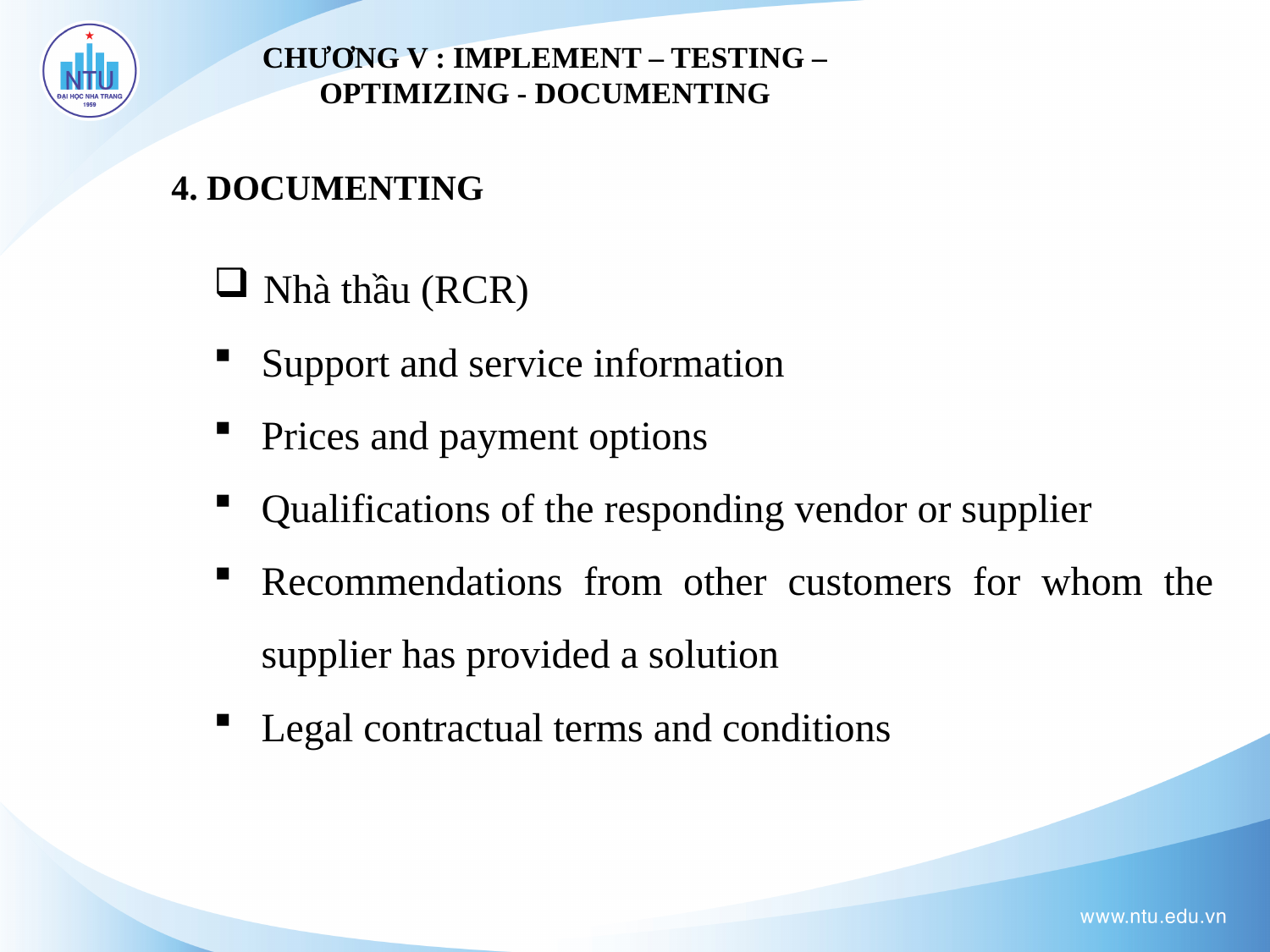

CHƯƠNG V : IMPLEMENT – TESTING – OPTIMIZING - DOCUMENTING
4. DOCUMENTING
 Nhà thầu (RCR)
Support and service information
Prices and payment options
Qualifications of the responding vendor or supplier
Recommendations from other customers for whom the supplier has provided a solution
Legal contractual terms and conditions